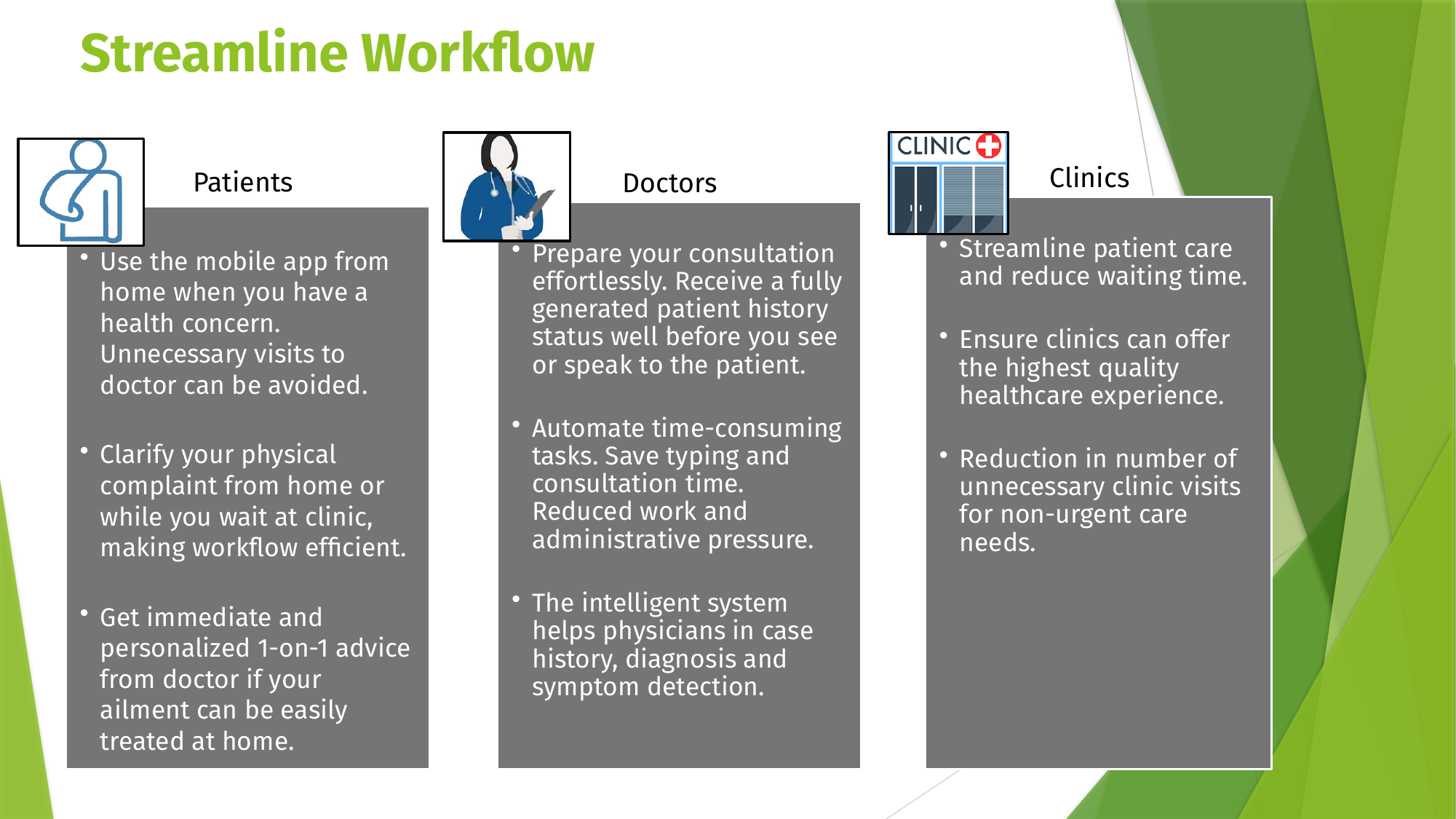

# Streamline Workflow

Use the mobile app from home when you have a health concern. Unnecessary visits to doctor can be avoided.

Clarify your physical complaint from home or while you wait at clinic, making workflow efficient.

Get immediate and personalized 1-on-1 advice from doctor if your ailment can be easily treated at home.

Prepare your consultation effortlessly. Receive a fully generated patient history status well before you see or speak to the patient.

Automate time-consuming tasks. Save typing and consultation time. Reduced work and administrative pressure.

The intelligent system helps physicians in case history, diagnosis and symptom detection.

Streamline patient care and reduce waiting time.

Ensure clinics can offer the highest quality healthcare experience.

Reduction in number of unnecessary clinic visits for non-urgent care needs.
Clinics
Patients
Doctors